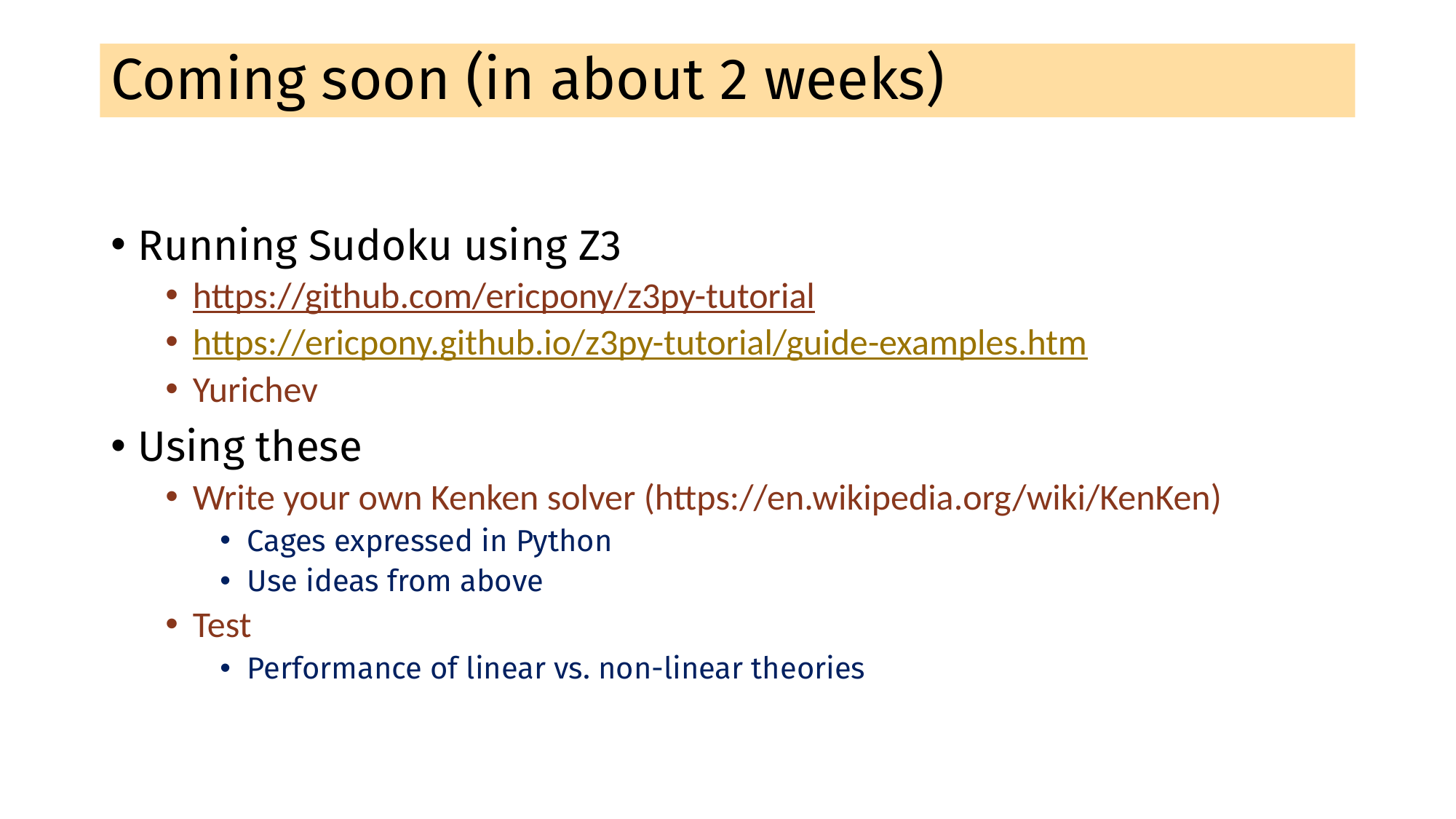

# Coming soon (in about 2 weeks)
Running Sudoku using Z3
https://github.com/ericpony/z3py-tutorial
https://ericpony.github.io/z3py-tutorial/guide-examples.htm
Yurichev
Using these
Write your own Kenken solver (https://en.wikipedia.org/wiki/KenKen)
Cages expressed in Python
Use ideas from above
Test
Performance of linear vs. non-linear theories